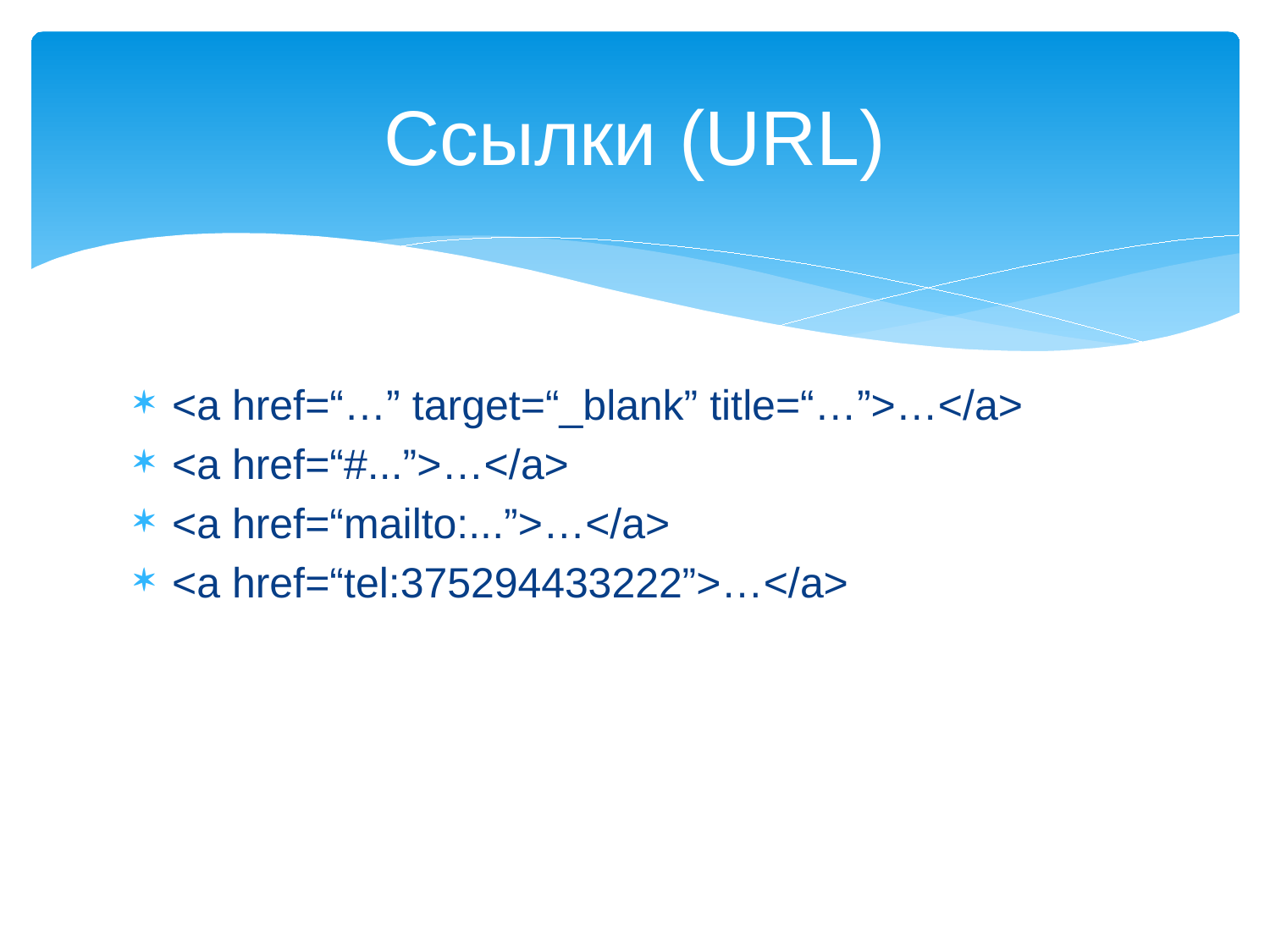

# Ссылки (URL)
<a href=“…” target=“_blank” title=“…”>…</a>
<a href=“#...”>…</a>
<a href=“mailto:...”>…</a>
<a href=“tel:375294433222”>…</a>